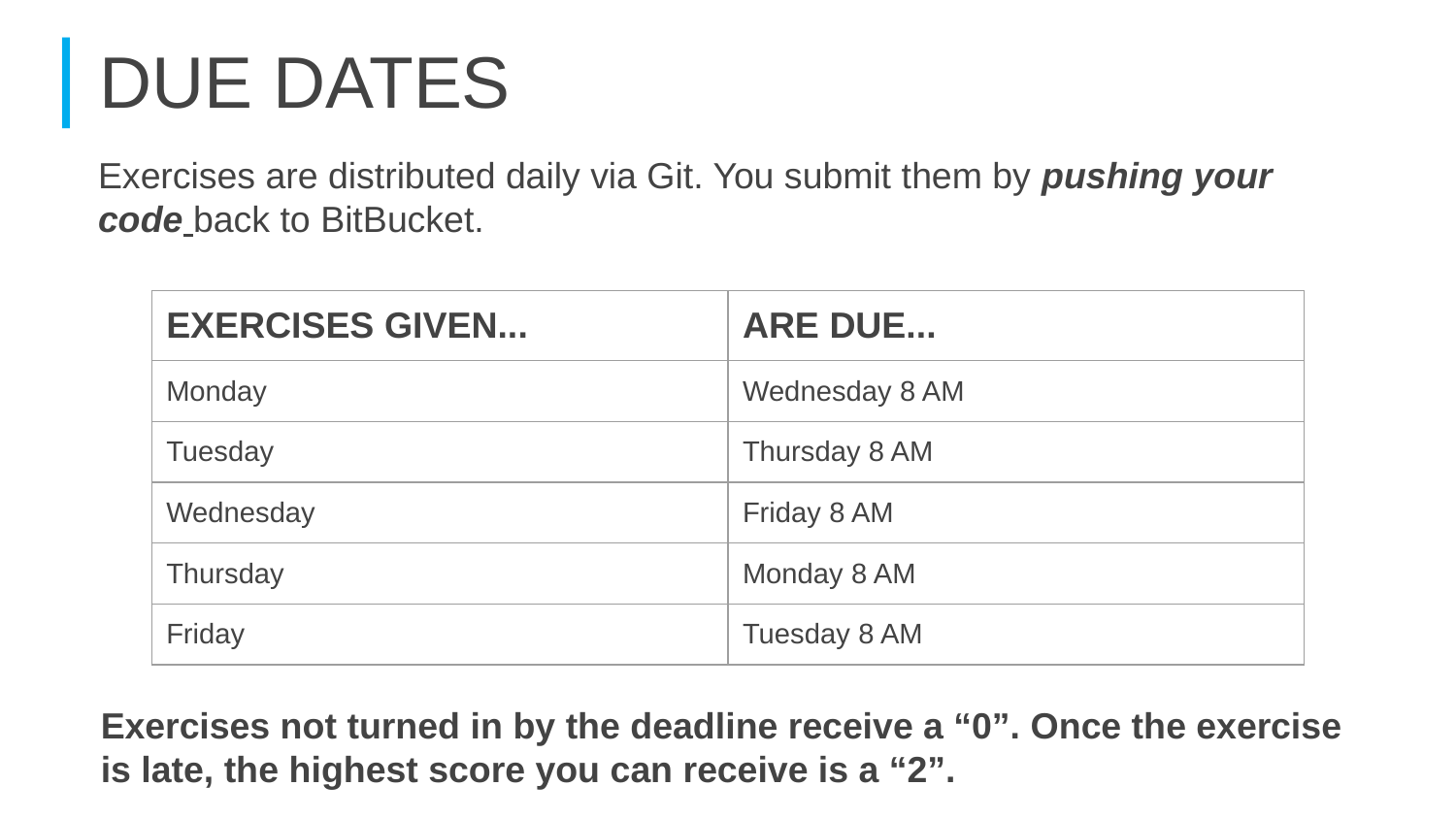

| DUE DATES
Exercises are distributed daily via Git. You submit them by pushing your code back to BitBucket.
| EXERCISES GIVEN... | ARE DUE... |
| --- | --- |
| Monday | Wednesday 8 AM |
| Tuesday | Thursday 8 AM |
| Wednesday | Friday 8 AM |
| Thursday | Monday 8 AM |
| Friday | Tuesday 8 AM |
Exercises not turned in by the deadline receive a “0”. Once the exercise is late, the highest score you can receive is a “2”.